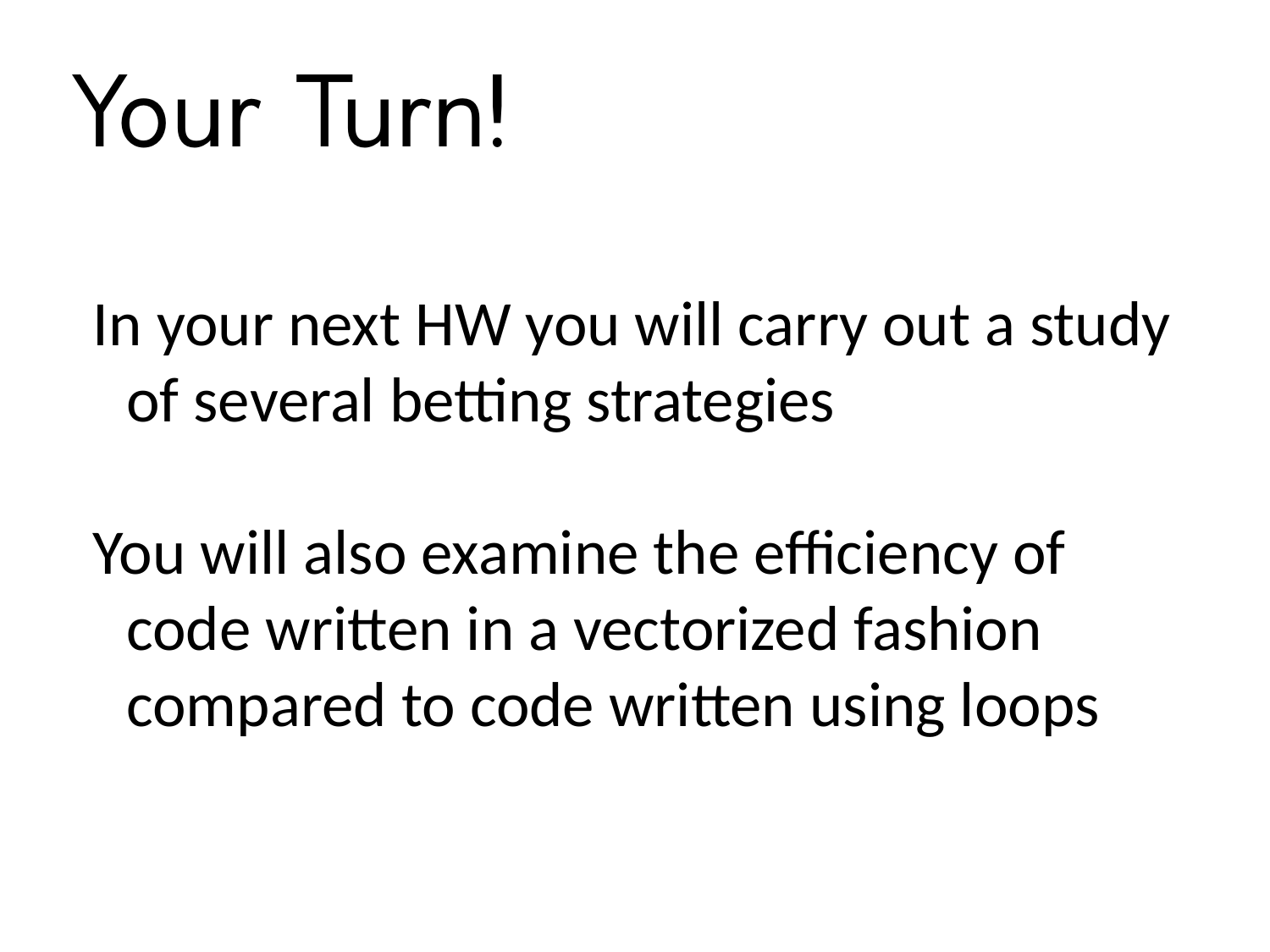

# Your Turn!

In your next HW you will carry out a study of several betting strategies

You will also examine the efficiency of code written in a vectorized fashion compared to code written using loops